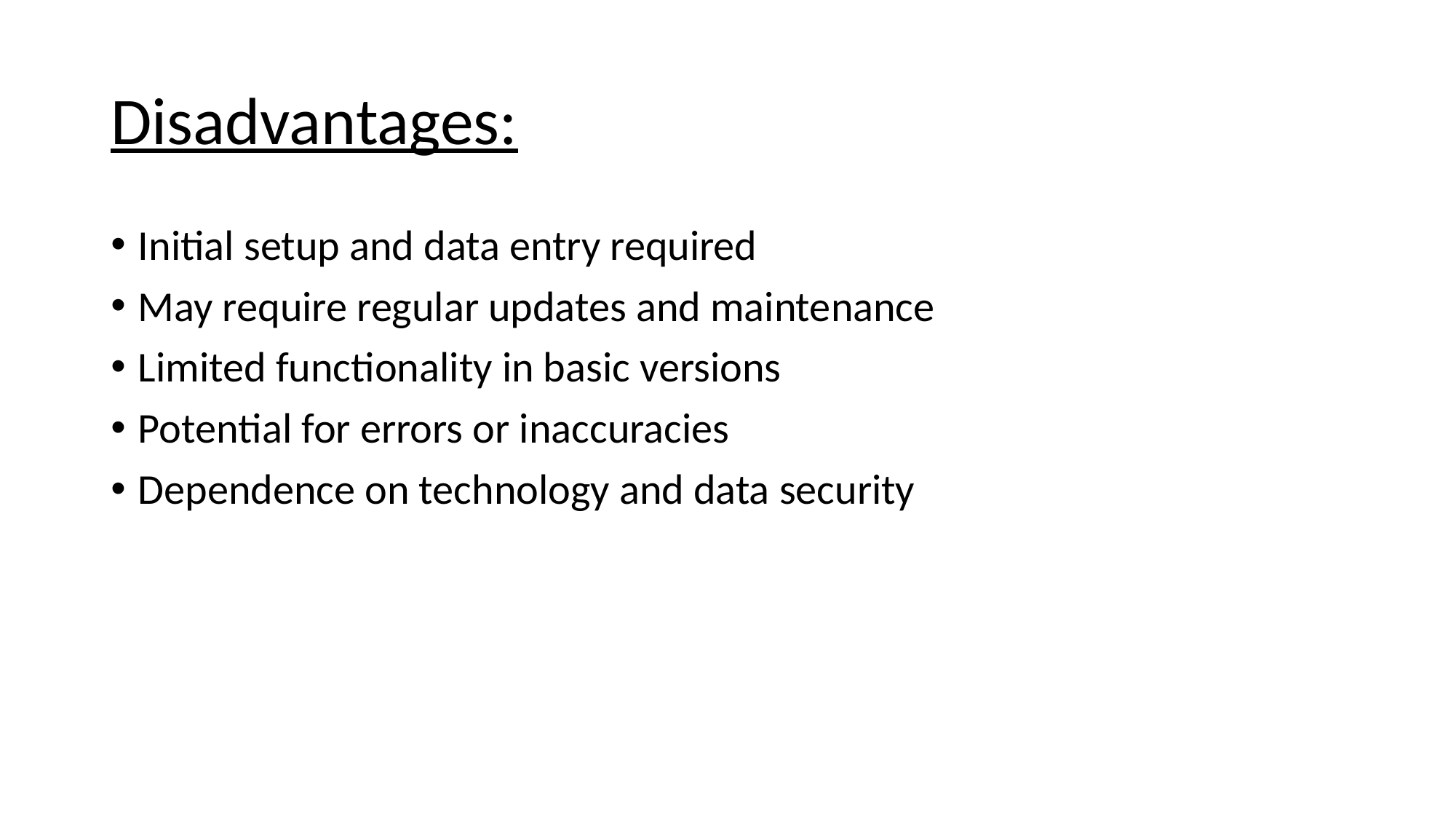

# Disadvantages:
Initial setup and data entry required
May require regular updates and maintenance
Limited functionality in basic versions
Potential for errors or inaccuracies
Dependence on technology and data security